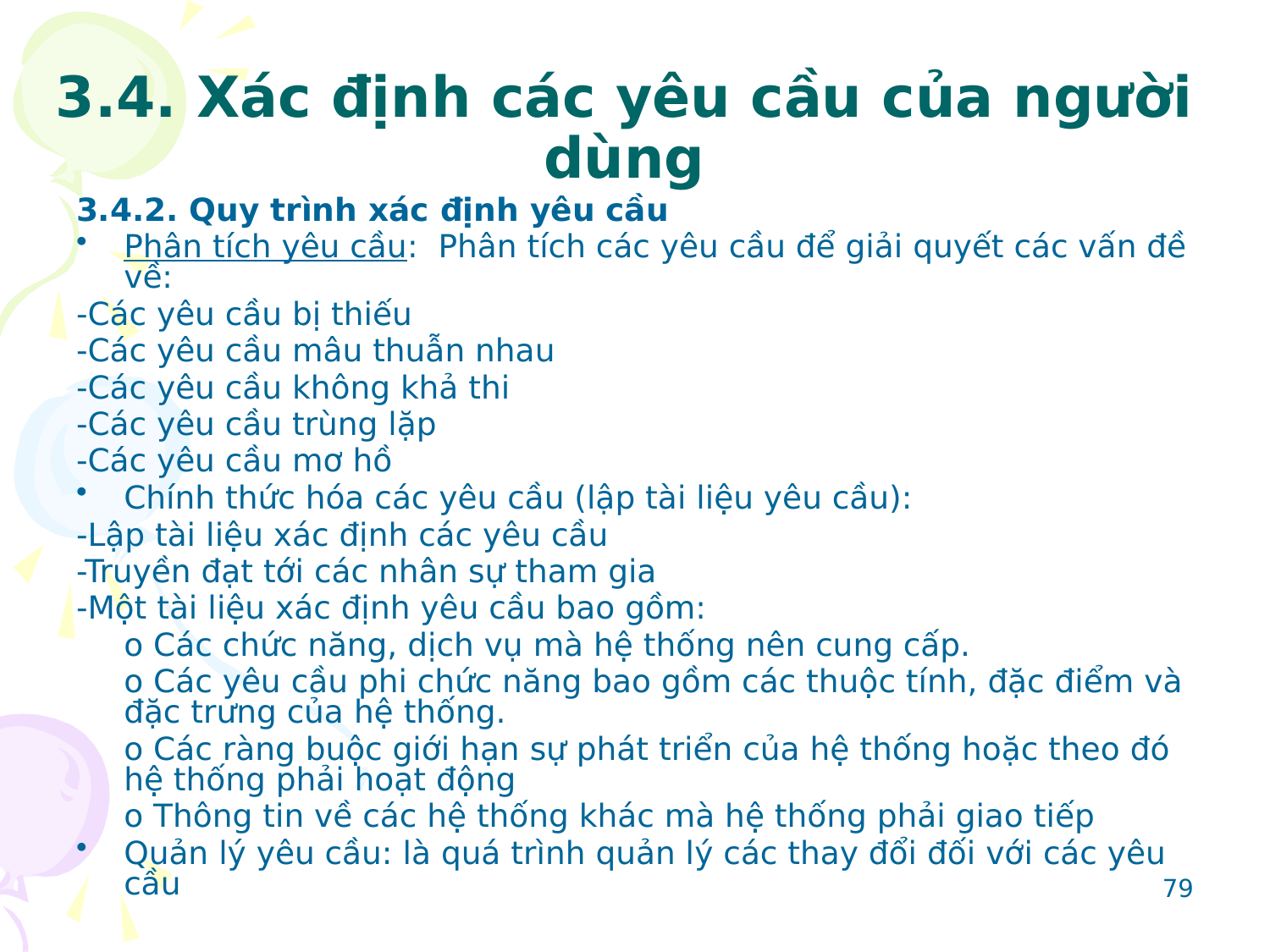

# 3.4. Xác định các yêu cầu của người dùng
3.4.2. Quy trình xác định yêu cầu
Phân tích yêu cầu:  Phân tích các yêu cầu để giải quyết các vấn đề về:
-Các yêu cầu bị thiếu
-Các yêu cầu mâu thuẫn nhau
-Các yêu cầu không khả thi
-Các yêu cầu trùng lặp
-Các yêu cầu mơ hồ
Chính thức hóa các yêu cầu (lập tài liệu yêu cầu):
-Lập tài liệu xác định các yêu cầu
-Truyền đạt tới các nhân sự tham gia
-Một tài liệu xác định yêu cầu bao gồm:
	o Các chức năng, dịch vụ mà hệ thống nên cung cấp.
	o Các yêu cầu phi chức năng bao gồm các thuộc tính, đặc điểm và đặc trưng của hệ thống.
	o Các ràng buộc giới hạn sự phát triển của hệ thống hoặc theo đó hệ thống phải hoạt động
	o Thông tin về các hệ thống khác mà hệ thống phải giao tiếp
Quản lý yêu cầu: là quá trình quản lý các thay đổi đối với các yêu cầu
79